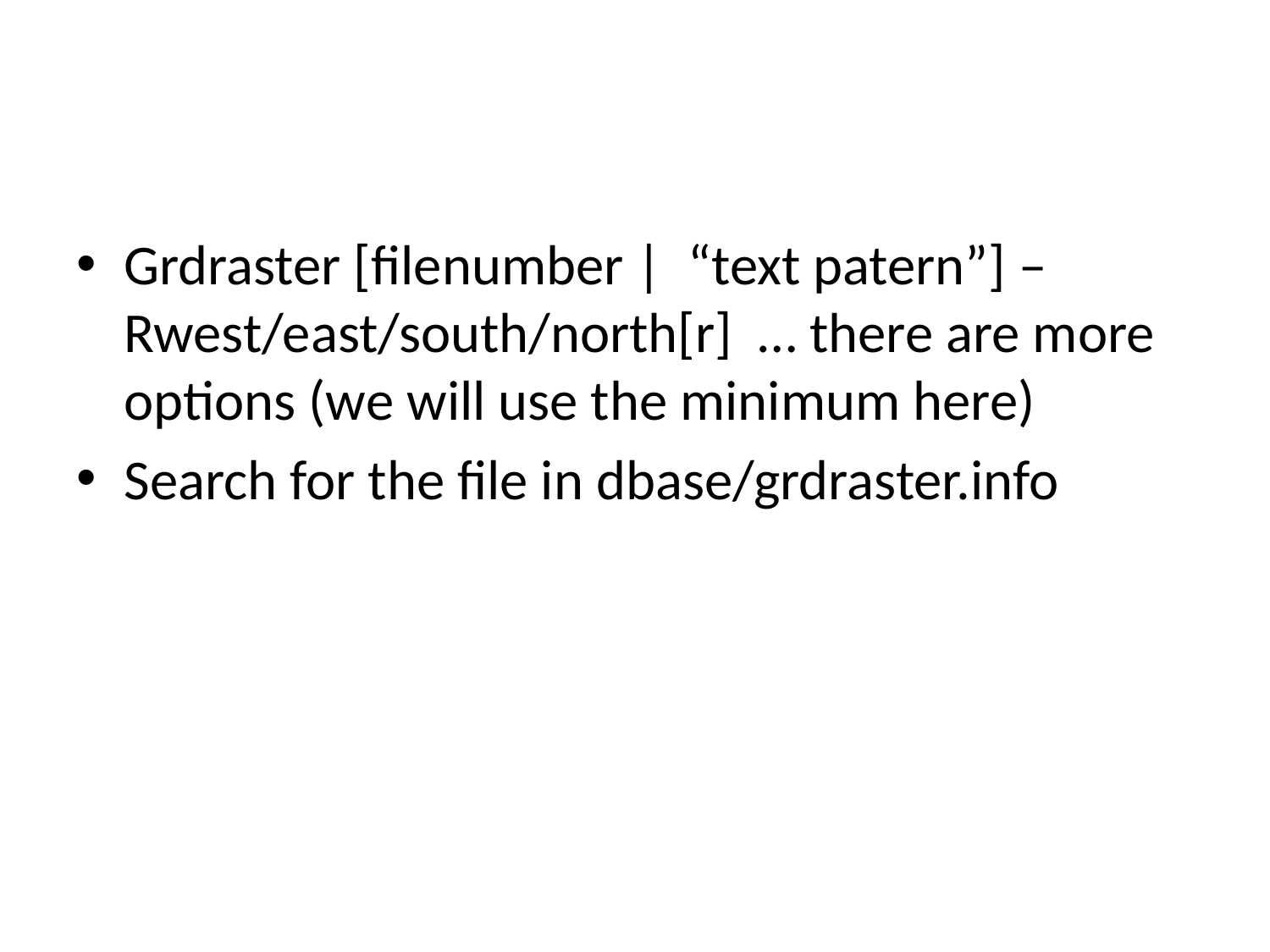

#
Grdraster [filenumber |  “text patern”] –Rwest/east/south/north[r]  … there are more options (we will use the minimum here)
Search for the file in dbase/grdraster.info